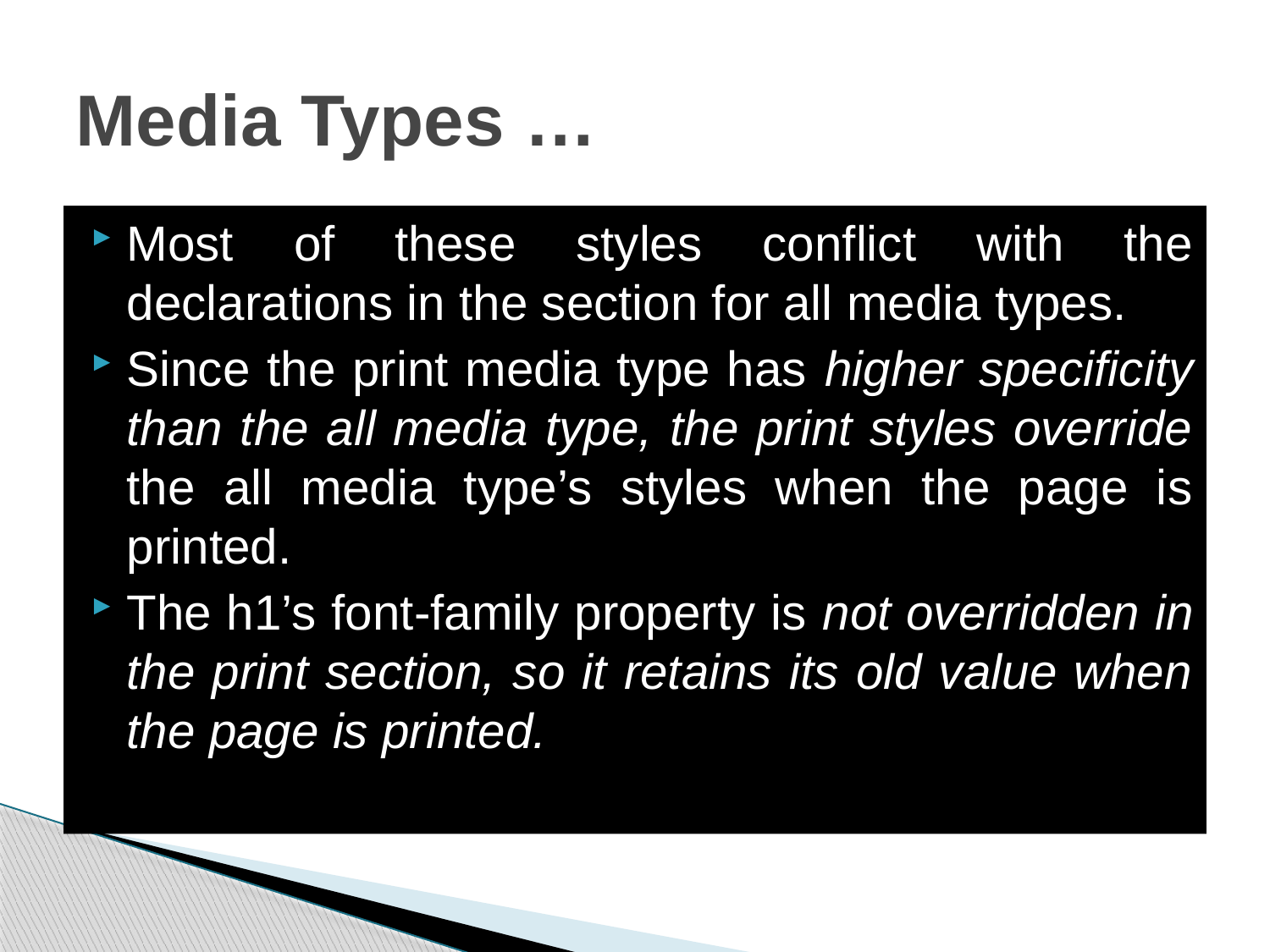

# Media Types …
Most of these styles conflict with the declarations in the section for all media types.
Since the print media type has higher specificity than the all media type, the print styles override the all media type’s styles when the page is printed.
The h1’s font-family property is not overridden in the print section, so it retains its old value when the page is printed.